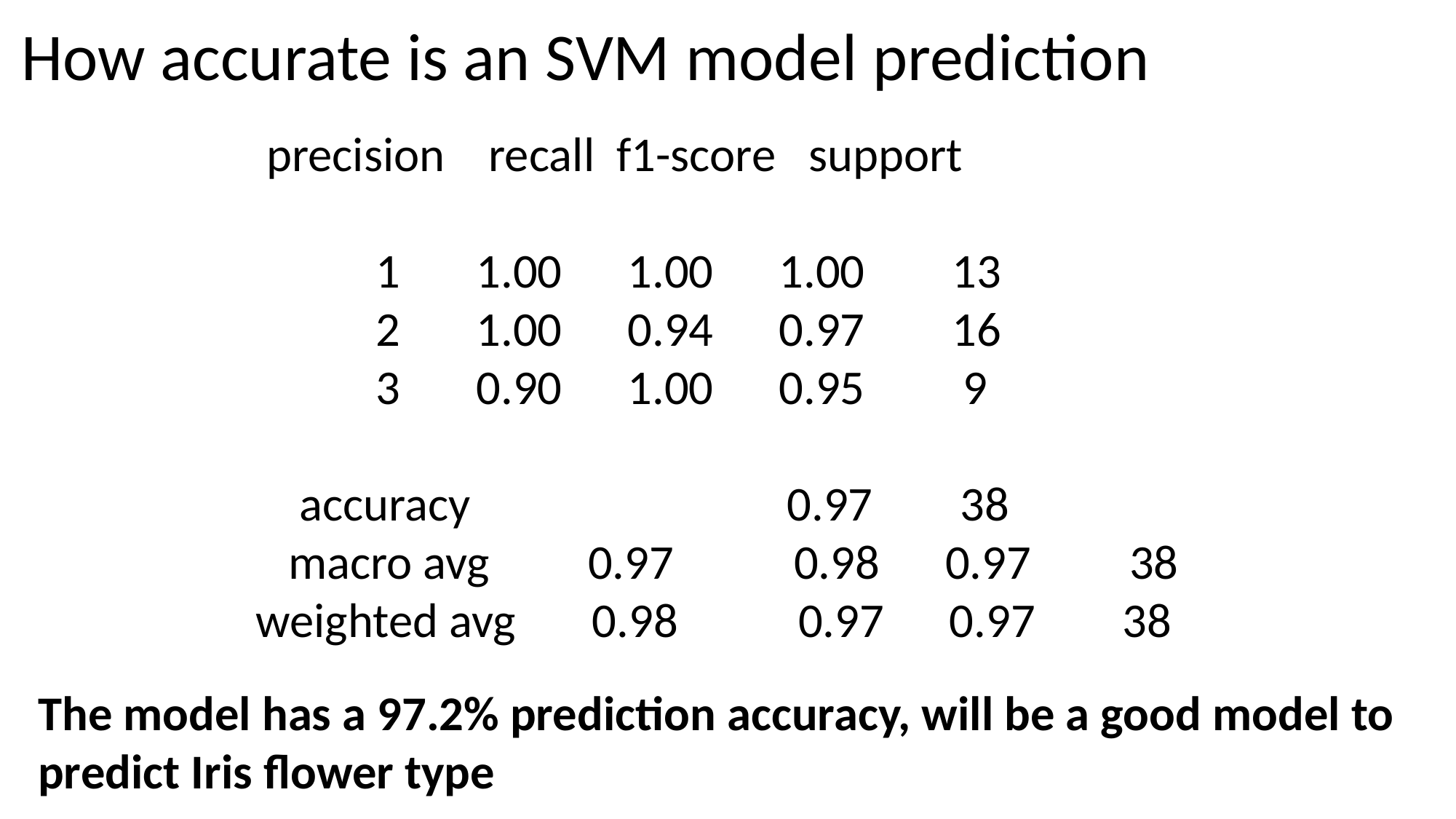

# How accurate is an SVM model prediction
 precision    recall  f1-score   support

           1       1.00      1.00      1.00        13
           2       1.00      0.94      0.97        16
           3       0.90      1.00      0.95         9

    accuracy                             0.97        38
   macro avg         0.97           0.98      0.97         38
weighted avg       0.98           0.97      0.97        38
The model has a 97.2% prediction accuracy, will be a good model to predict Iris flower type